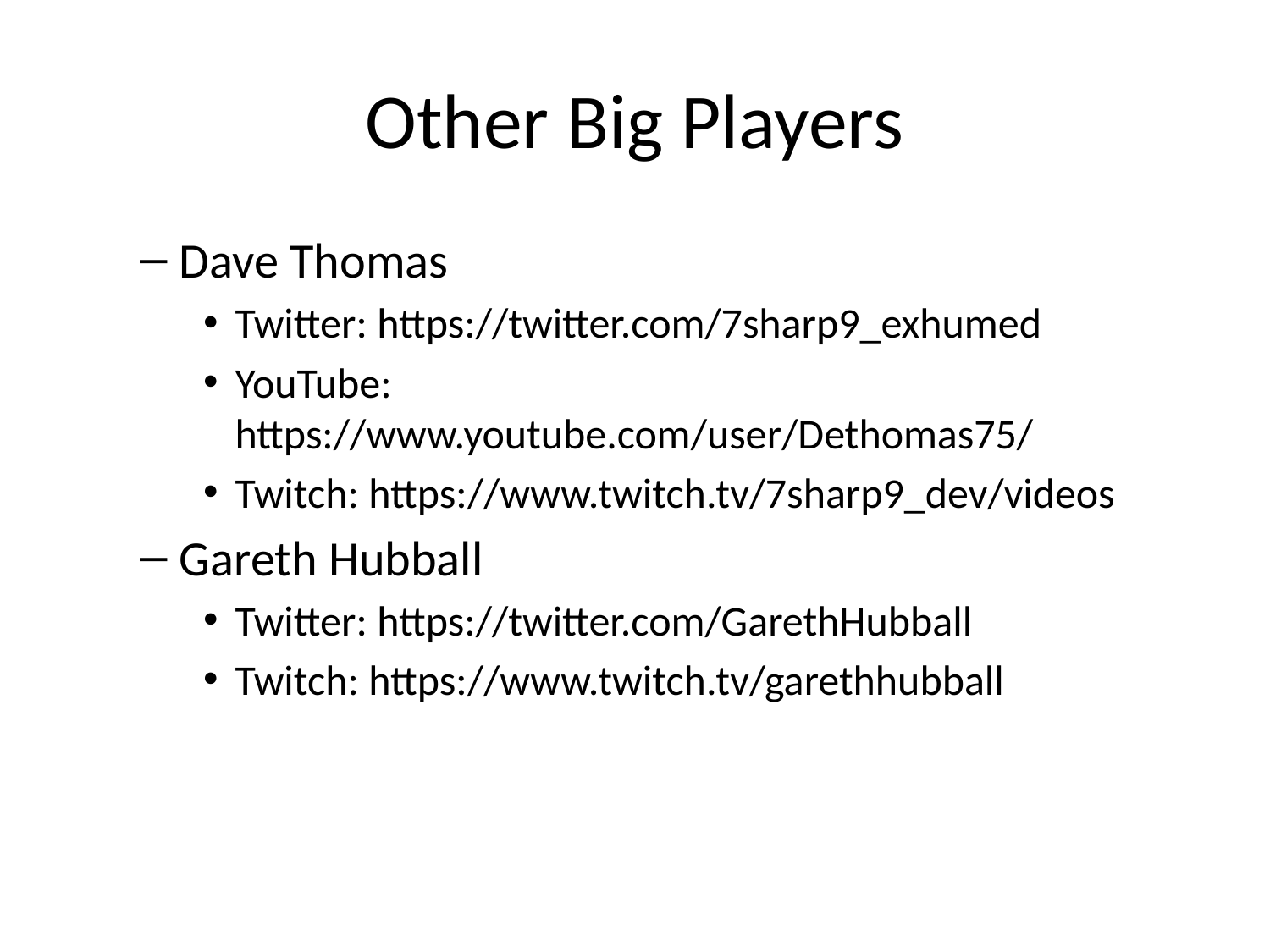

# Other Big Players
Dave Thomas
Twitter: https://twitter.com/7sharp9_exhumed
YouTube: https://www.youtube.com/user/Dethomas75/
Twitch: https://www.twitch.tv/7sharp9_dev/videos
Gareth Hubball
Twitter: https://twitter.com/GarethHubball
Twitch: https://www.twitch.tv/garethhubball